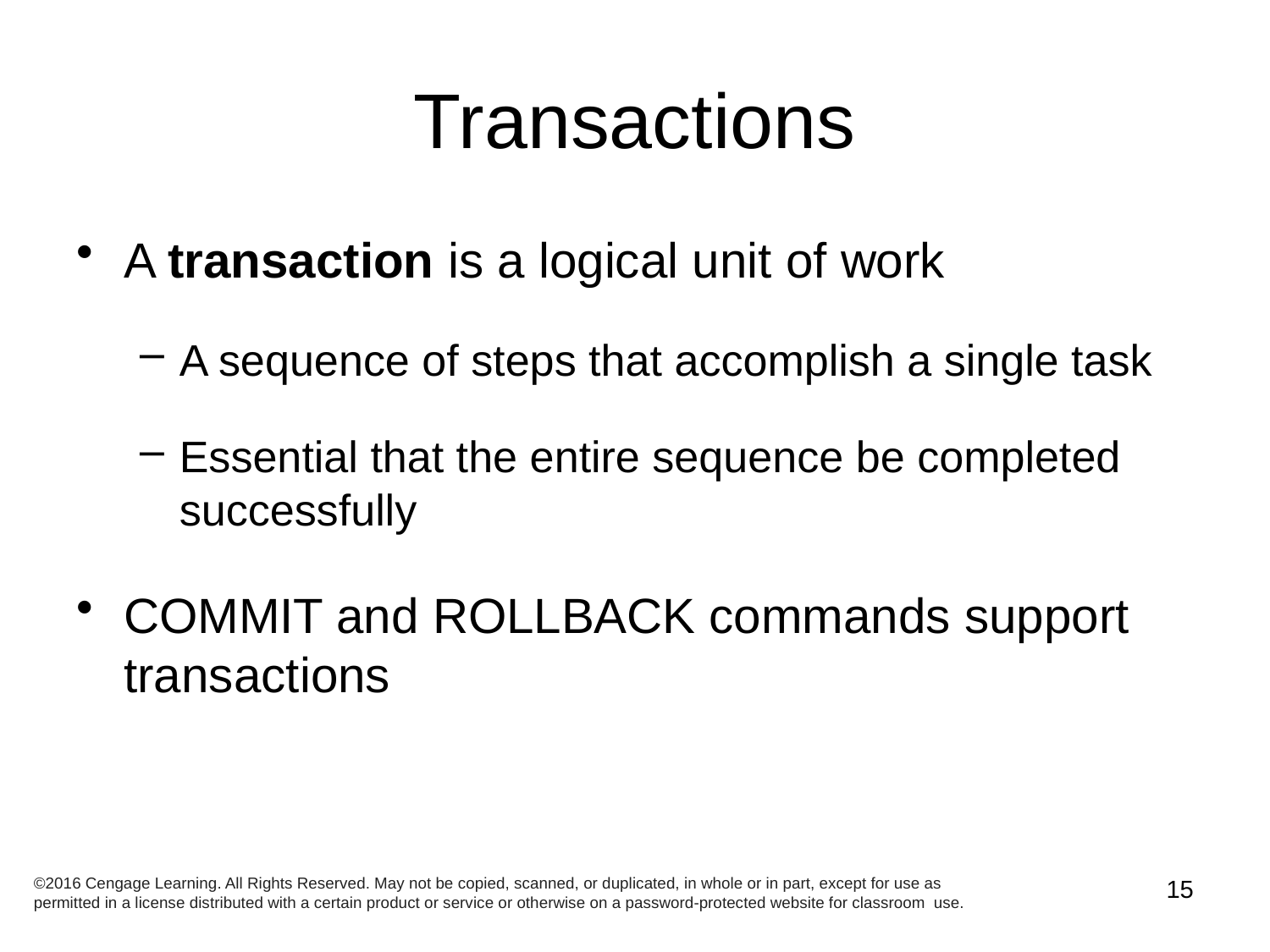

# Transactions
A transaction is a logical unit of work
A sequence of steps that accomplish a single task
Essential that the entire sequence be completed successfully
COMMIT and ROLLBACK commands support transactions
©2016 Cengage Learning. All Rights Reserved. May not be copied, scanned, or duplicated, in whole or in part, except for use as permitted in a license distributed with a certain product or service or otherwise on a password-protected website for classroom  use.
15